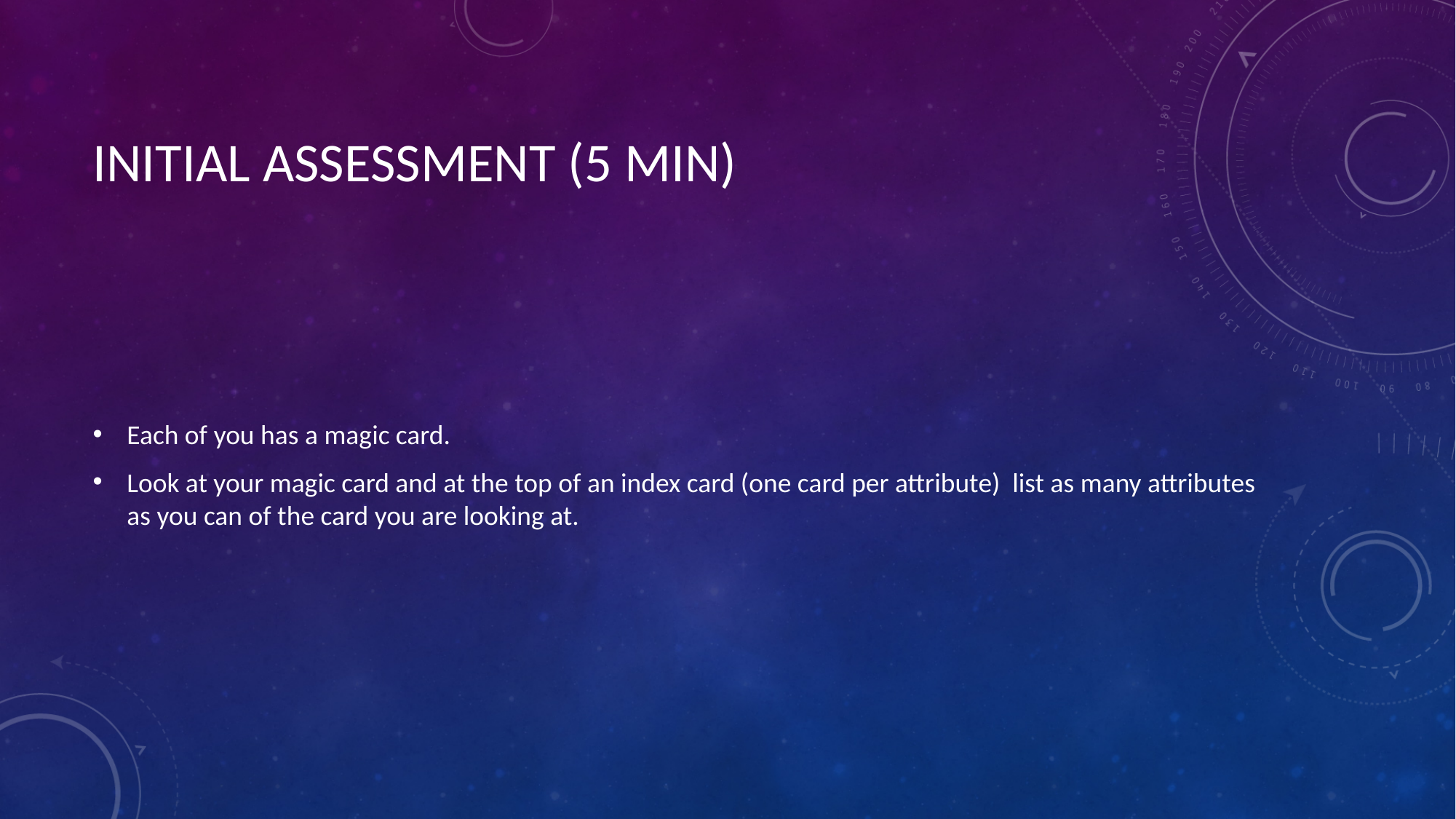

# Initial assessment (5 Min)
Each of you has a magic card.
Look at your magic card and at the top of an index card (one card per attribute)  list as many attributes as you can of the card you are looking at.